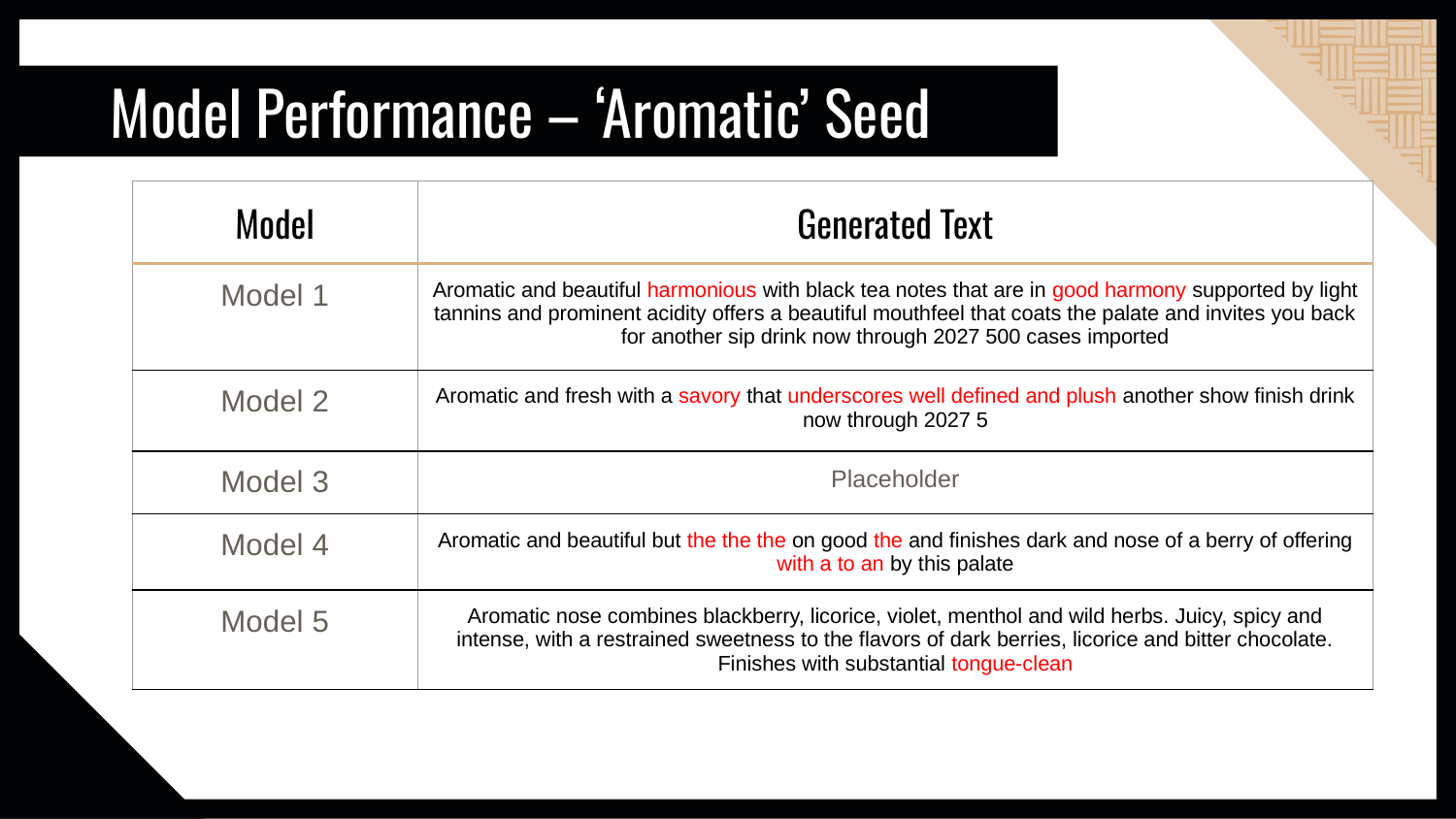

# Model Performance – ‘Aromatic’ Seed
| Model | Generated Text |
| --- | --- |
| Model 1 | Aromatic and beautiful harmonious with black tea notes that are in good harmony supported by light tannins and prominent acidity offers a beautiful mouthfeel that coats the palate and invites you back for another sip drink now through 2027 500 cases imported |
| Model 2 | Aromatic and fresh with a savory that underscores well defined and plush another show finish drink now through 2027 5 |
| Model 3 | Placeholder |
| Model 4 | Aromatic and beautiful but the the the on good the and finishes dark and nose of a berry of offering with a to an by this palate |
| Model 5 | Aromatic nose combines blackberry, licorice, violet, menthol and wild herbs. Juicy, spicy and intense, with a restrained sweetness to the flavors of dark berries, licorice and bitter chocolate. Finishes with substantial tongue-clean |